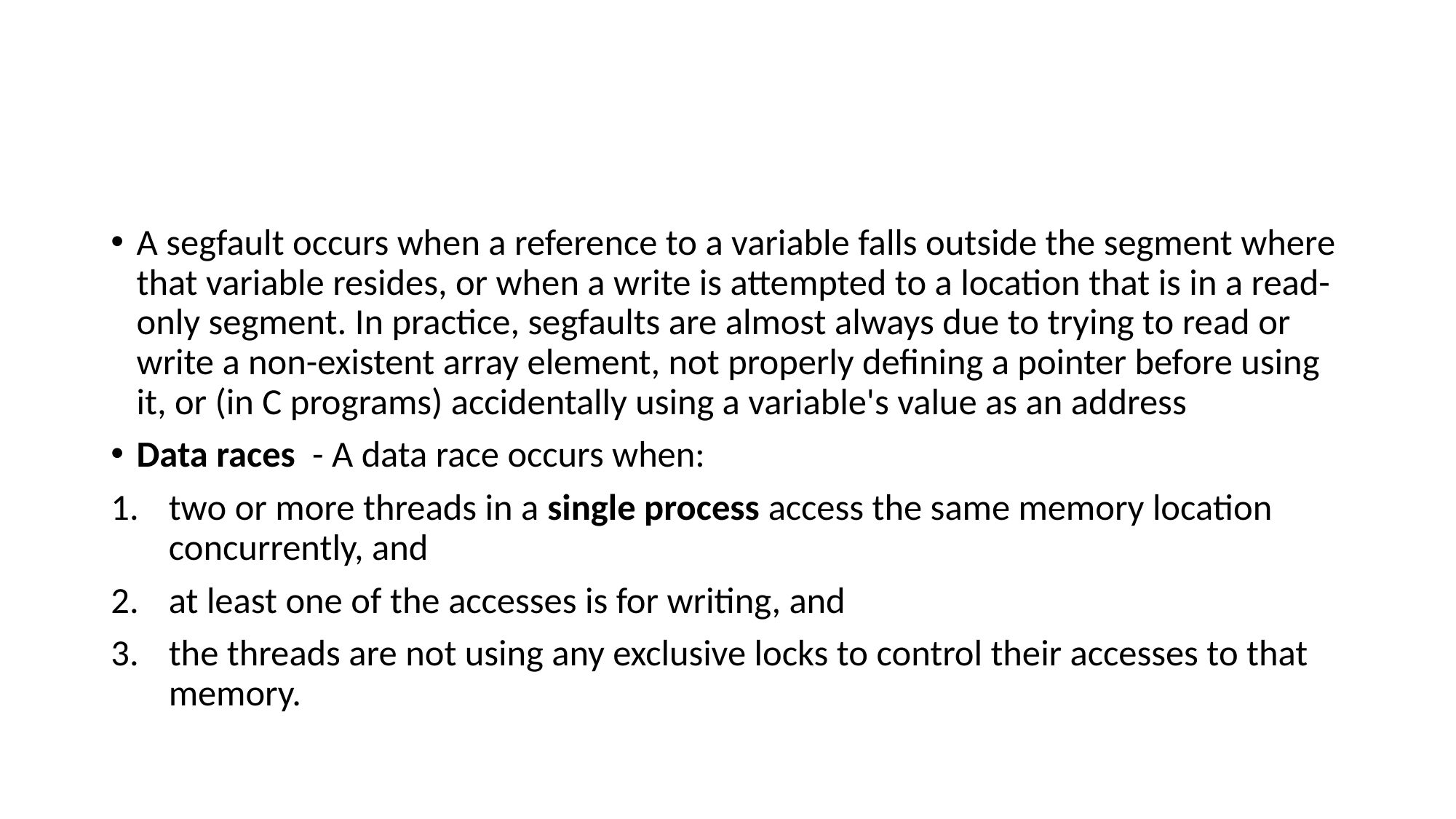

#
A segfault occurs when a reference to a variable falls outside the segment where that variable resides, or when a write is attempted to a location that is in a read-only segment. In practice, segfaults are almost always due to trying to read or write a non-existent array element, not properly defining a pointer before using it, or (in C programs) accidentally using a variable's value as an address
Data races  - A data race occurs when:
two or more threads in a single process access the same memory location concurrently, and
at least one of the accesses is for writing, and
the threads are not using any exclusive locks to control their accesses to that memory.